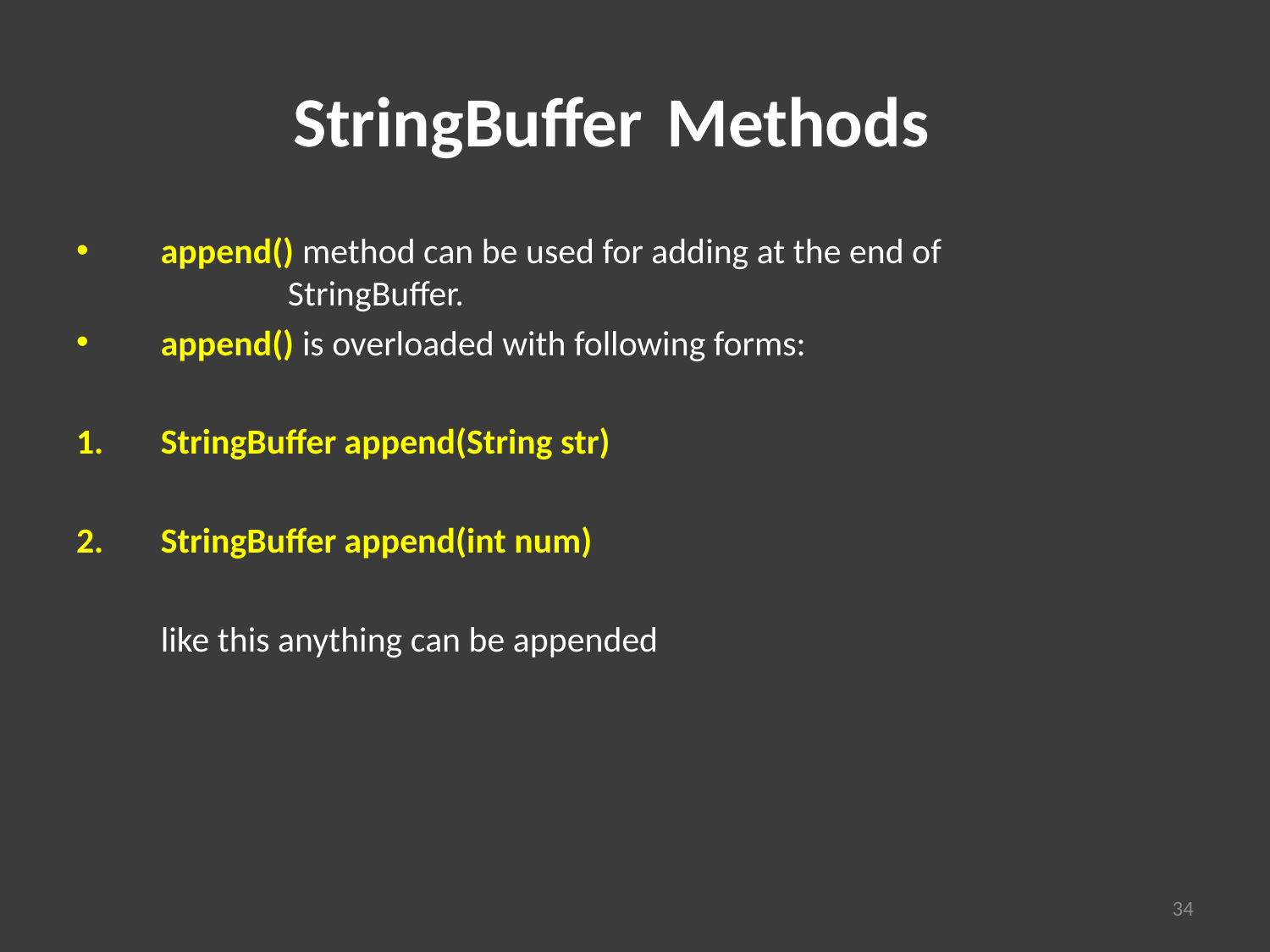

# StringBuffer Methods
append() method can be used for adding at the end of 			StringBuffer.
append() is overloaded with following forms:

StringBuffer append(String str)

StringBuffer append(int num)

	like this anything can be appended
34